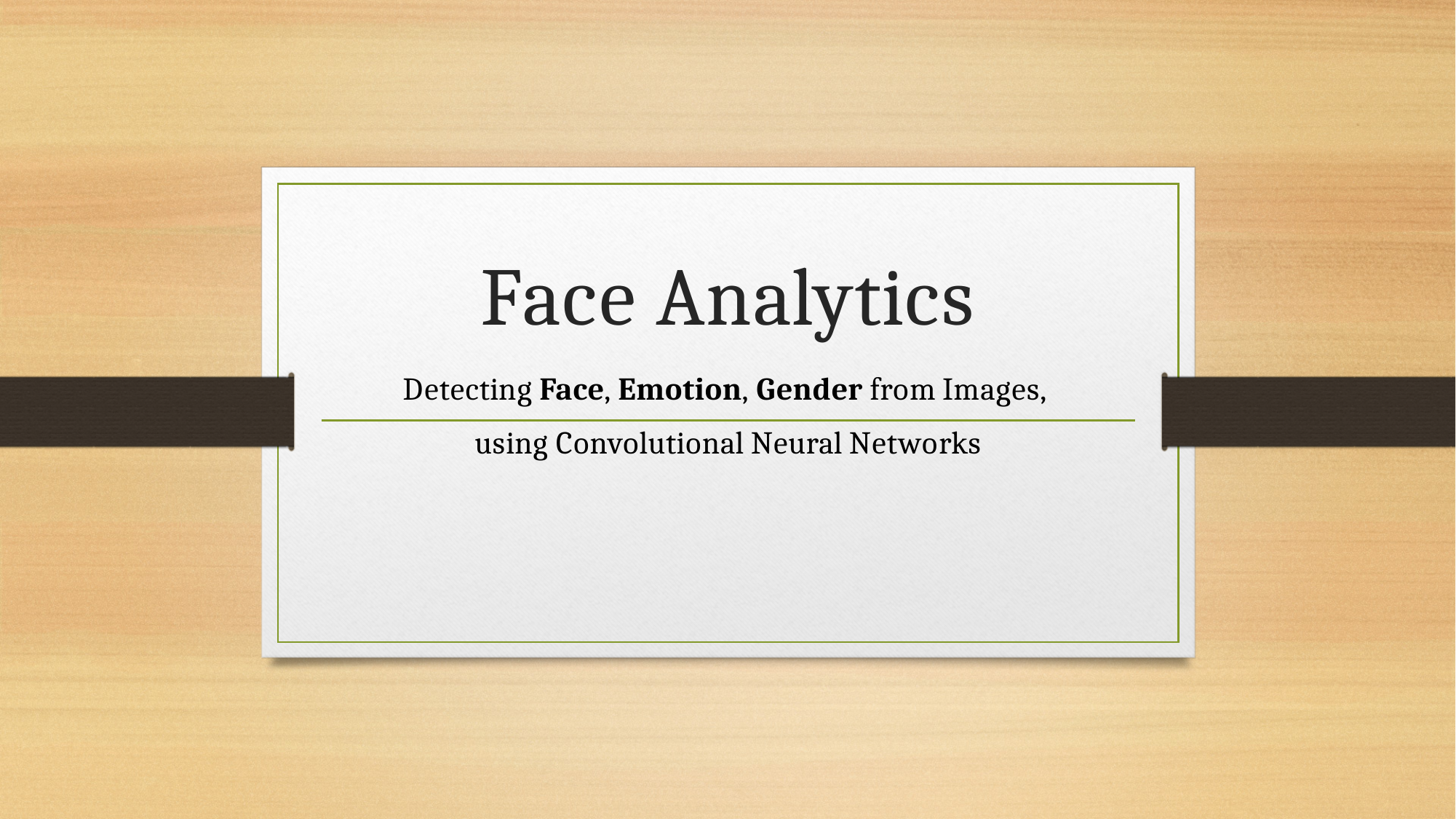

# Face Analytics
Detecting Face, Emotion, Gender from Images,
using Convolutional Neural Networks